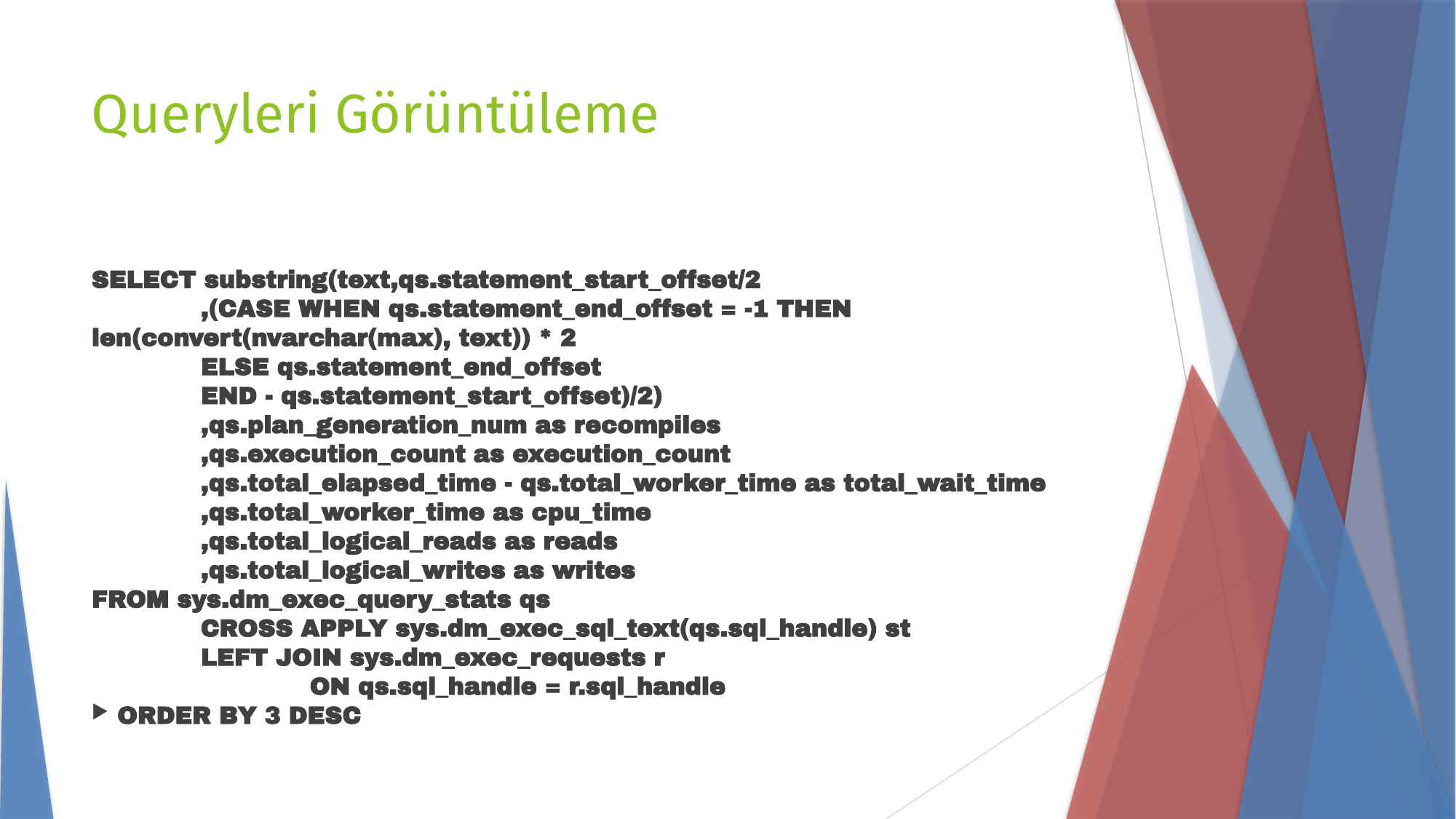

Queryleri Görüntüleme
SELECT substring(text,qs.statement_start_offset/2
	,(CASE WHEN qs.statement_end_offset = -1 THEN len(convert(nvarchar(max), text)) * 2
	ELSE qs.statement_end_offset
	END - qs.statement_start_offset)/2)
	,qs.plan_generation_num as recompiles
	,qs.execution_count as execution_count
	,qs.total_elapsed_time - qs.total_worker_time as total_wait_time
	,qs.total_worker_time as cpu_time
	,qs.total_logical_reads as reads
	,qs.total_logical_writes as writes
FROM sys.dm_exec_query_stats qs
	CROSS APPLY sys.dm_exec_sql_text(qs.sql_handle) st
	LEFT JOIN sys.dm_exec_requests r
		ON qs.sql_handle = r.sql_handle
ORDER BY 3 DESC